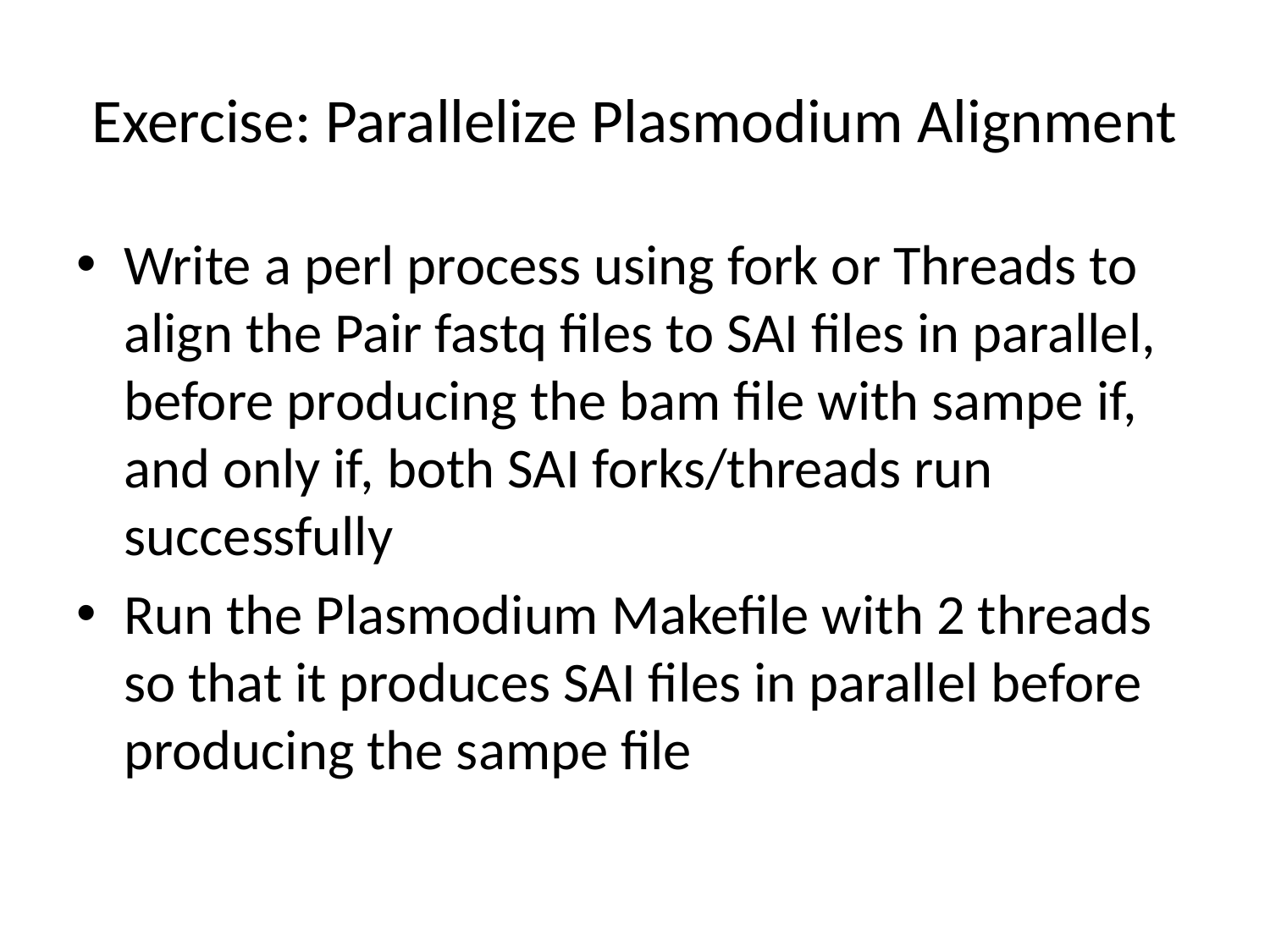

# Exercise: Parallelize Plasmodium Alignment
Write a perl process using fork or Threads to align the Pair fastq files to SAI files in parallel, before producing the bam file with sampe if, and only if, both SAI forks/threads run successfully
Run the Plasmodium Makefile with 2 threads so that it produces SAI files in parallel before producing the sampe file